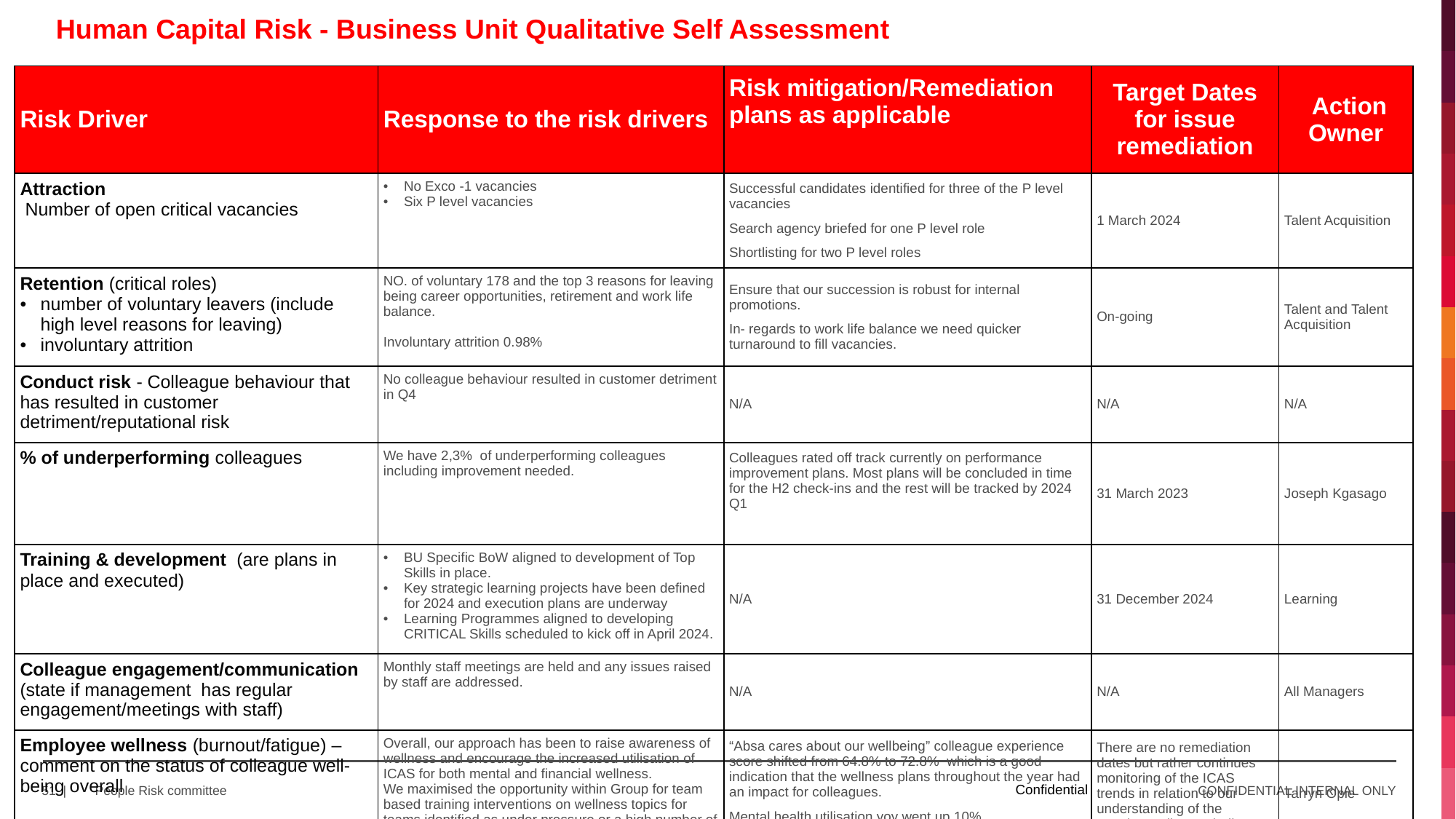

Human Capital Risk - Business Unit Qualitative Self Assessment
| Risk Driver | Response to the risk drivers | Risk mitigation/Remediation plans as applicable | Target Dates for issue remediation | Action Owner |
| --- | --- | --- | --- | --- |
| Attraction Number of open critical vacancies | No Exco -1 vacancies Six P level vacancies | Successful candidates identified for three of the P level vacancies Search agency briefed for one P level role Shortlisting for two P level roles | 1 March 2024 | Talent Acquisition |
| Retention (critical roles) number of voluntary leavers (include high level reasons for leaving) involuntary attrition | NO. of voluntary 178 and the top 3 reasons for leaving being career opportunities, retirement and work life balance. Involuntary attrition 0.98% | Ensure that our succession is robust for internal promotions. In- regards to work life balance we need quicker turnaround to fill vacancies. | On-going | Talent and Talent Acquisition |
| Conduct risk - Colleague behaviour that has resulted in customer detriment/reputational risk | No colleague behaviour resulted in customer detriment in Q4 | N/A | N/A | N/A |
| % of underperforming colleagues | We have 2,3% of underperforming colleagues including improvement needed. | Colleagues rated off track currently on performance improvement plans. Most plans will be concluded in time for the H2 check-ins and the rest will be tracked by 2024 Q1 | 31 March 2023 | Joseph Kgasago |
| Training & development (are plans in place and executed) | BU Specific BoW aligned to development of Top Skills in place. Key strategic learning projects have been defined for 2024 and execution plans are underway Learning Programmes aligned to developing CRITICAL Skills scheduled to kick off in April 2024. | N/A | 31 December 2024 | Learning |
| Colleague engagement/communication (state if management has regular engagement/meetings with staff) | Monthly staff meetings are held and any issues raised by staff are addressed. | N/A | N/A | All Managers |
| Employee wellness (burnout/fatigue) – comment on the status of colleague well-being overall | Overall, our approach has been to raise awareness of wellness and encourage the increased utilisation of ICAS for both mental and financial wellness. We maximised the opportunity within Group for team based training interventions on wellness topics for teams identified as under pressure or a high number of stress / wellness related concerns. | “Absa cares about our wellbeing” colleague experience score shifted from 64.8% to 72.8% which is a good indication that the wellness plans throughout the year had an impact for colleagues. Mental health utilisation yoy went up 10% Financial wellness utilisation yoy went up by 2.5%. | There are no remediation dates but rather continues monitoring of the ICAS trends in relation to our understanding of the ongoing wellness challenges representative of society. | Tarryn Opie |
| Emerging risks: | No emerging risks were noted in Q4 however emerging risks continue to be monitored. | N/A | N/A | N/A |
Confidential